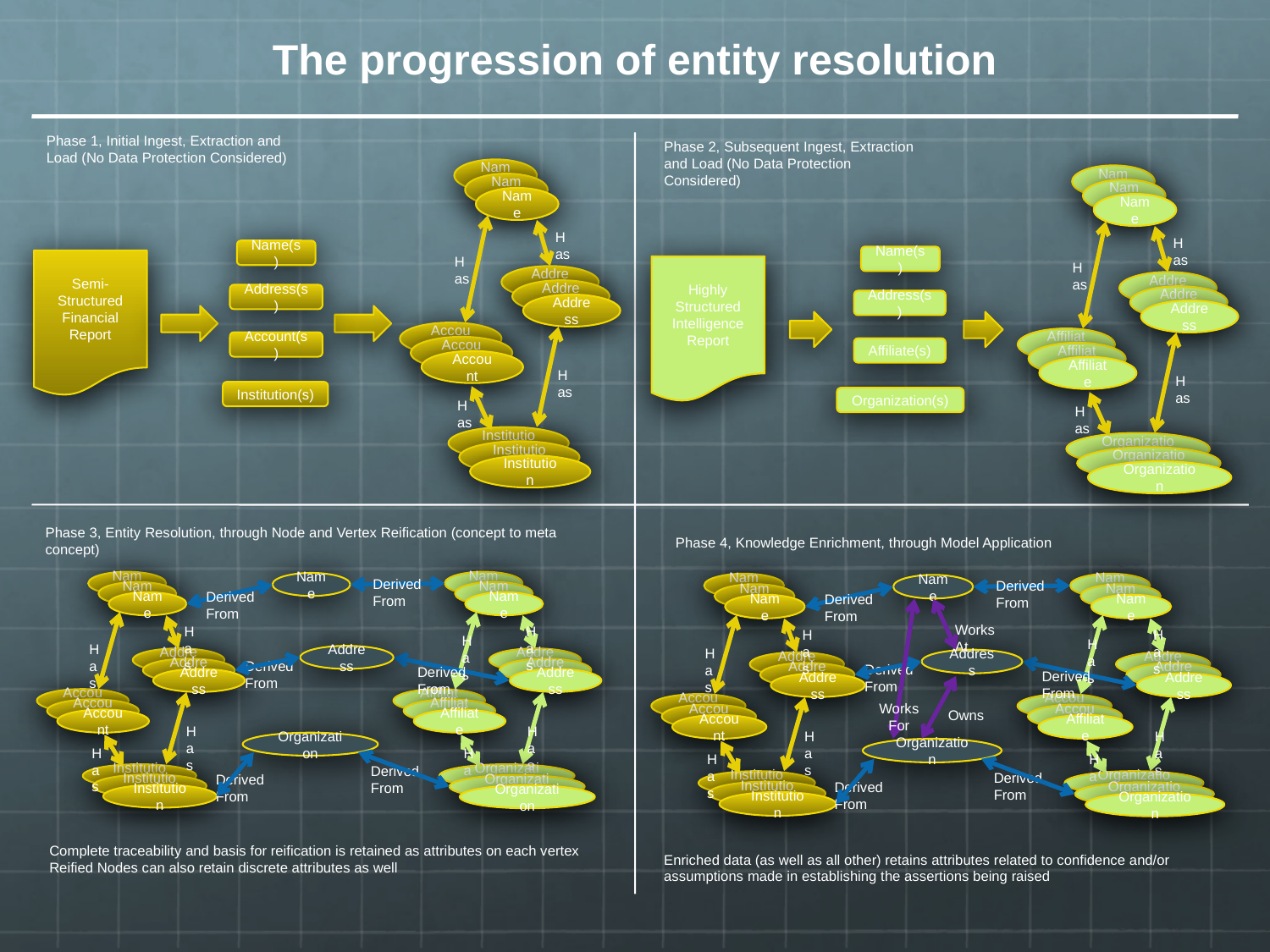

The progression of entity resolution

Phase 1, Initial Ingest, Extraction and Load (No Data Protection Considered)
Name
Name
Name
Has
Has
Address
Address
Address
Account
Account
Account
Has
Has
Institution
Institution
Institution
Name(s)
Address(s)
Account(s)
Institution(s)
Semi-Structured Financial Report

Phase 2, Subsequent Ingest, Extraction and Load (No Data Protection Considered)
Name
Name
Name
Has
Has
Address
Address
Address
Affiliate
Affiliate
Affiliate
Has
Has
Organization
Name(s)
Address(s)
Affiliate(s)
Organization(s)
Highly Structured Intelligence Report

Organization
Organization

Phase 3, Entity Resolution, through Node and Vertex Reification (concept to meta concept)
DerivedFrom
Name
Name
Name
Has
Has
Address
Address
Address
Account
Account
Account
Has
Has
Institution
Institution
Institution
Name
Name
Name
Has
Has
Address
Address
Address
Affiliate
Affiliate
Affiliate
Has
Has
Organization
Name
DerivedFrom
Address
Derived From
Derived From
Organization
Derived From
Derived From
Organization
Organization
Complete traceability and basis for reification is retained as attributes on each vertex Reified Nodes can also retain discrete attributes as well
Phase 4, Knowledge Enrichment, through Model Application
DerivedFrom
Name
Name
Name
Has
Has
Address
Address
Address
Account
Account
Account
Has
Has
Institution
Institution
Institution
Name
Name
Name
Has
Has
Address
Address
Address
Account
Account
Affiliate
Has
Has
Organization
Name
DerivedFrom
Address
Derived From
Derived From
Organization
Derived From
Derived From
Organization
Organization
Works At
Works For
Owns
Enriched data (as well as all other) retains attributes related to confidence and/or assumptions made in establishing the assertions being raised